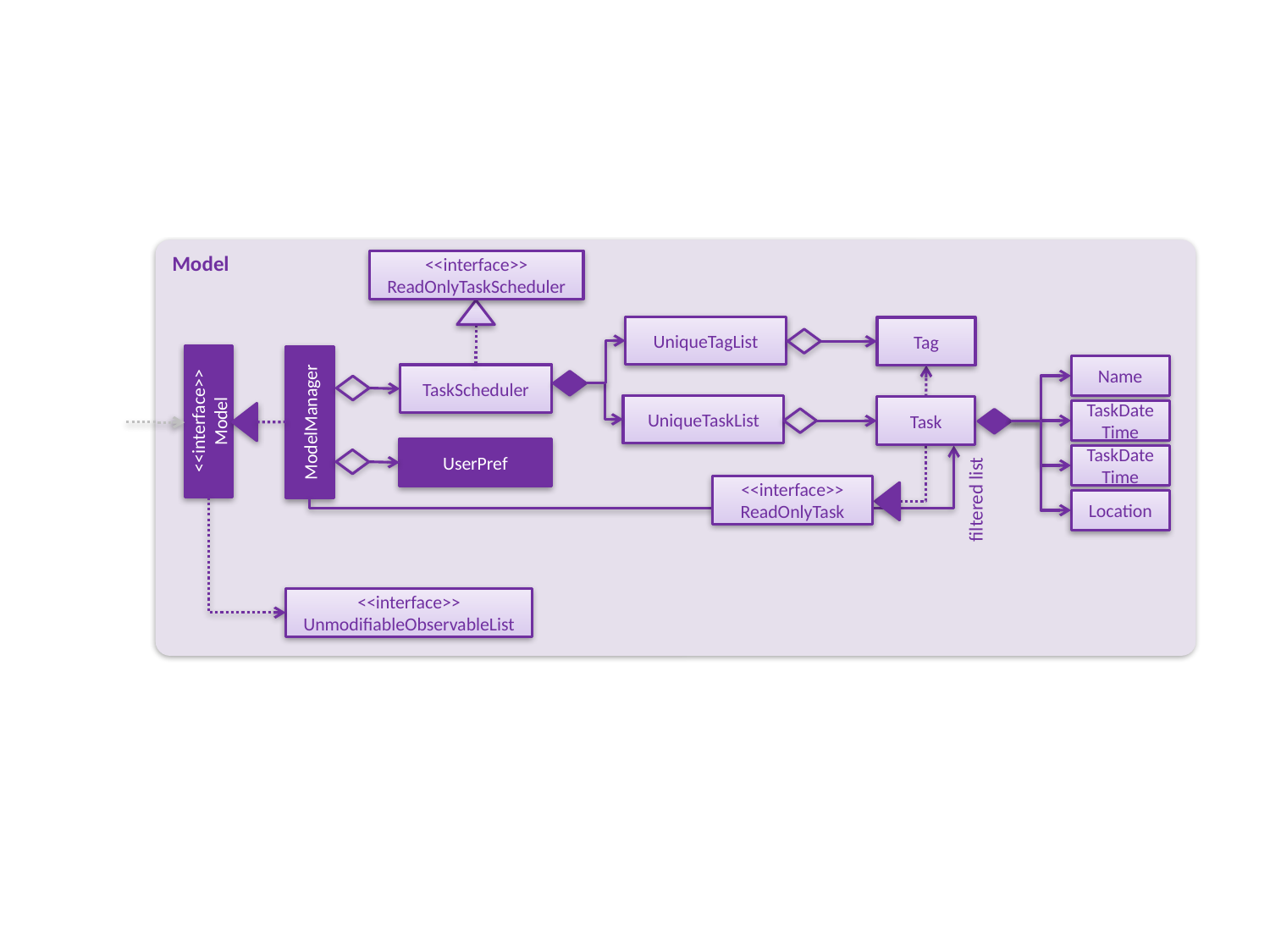

Model
<<interface>>
ReadOnlyTaskScheduler

UniqueTagList
Tag

Name
TaskScheduler

UniqueTaskList
Task
<<interface>>
Model
ModelManager
TaskDateTime

UserPref
TaskDateTime

<<interface>>
ReadOnlyTask
filtered list

Location
<<interface>>
UnmodifiableObservableList